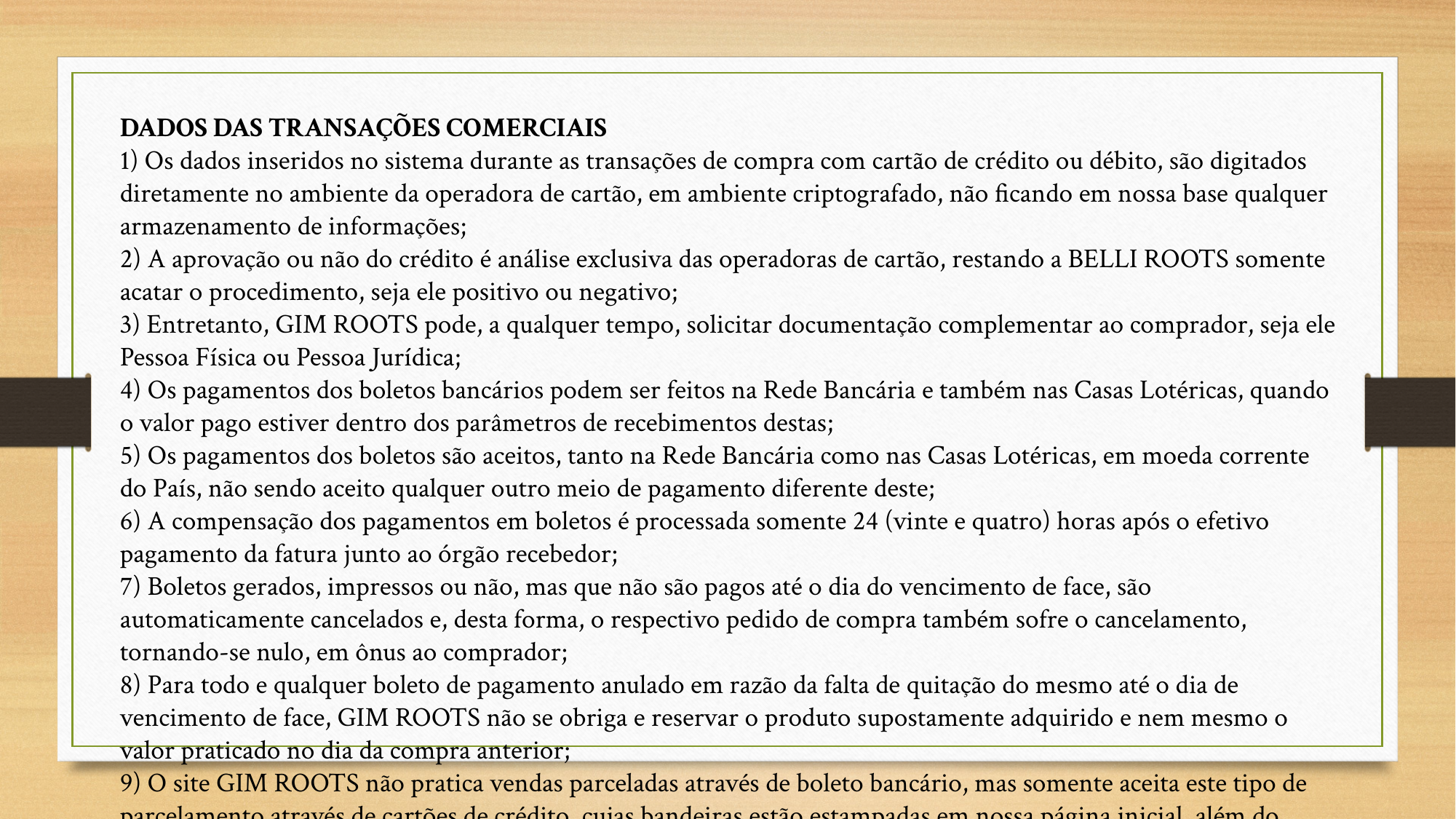

DADOS DAS TRANSAÇÕES COMERCIAIS
1) Os dados inseridos no sistema durante as transações de compra com cartão de crédito ou débito, são digitados diretamente no ambiente da operadora de cartão, em ambiente criptografado, não ficando em nossa base qualquer armazenamento de informações;
2) A aprovação ou não do crédito é análise exclusiva das operadoras de cartão, restando a BELLI ROOTS somente acatar o procedimento, seja ele positivo ou negativo;
3) Entretanto, GIM ROOTS pode, a qualquer tempo, solicitar documentação complementar ao comprador, seja ele Pessoa Física ou Pessoa Jurídica;
4) Os pagamentos dos boletos bancários podem ser feitos na Rede Bancária e também nas Casas Lotéricas, quando o valor pago estiver dentro dos parâmetros de recebimentos destas;
5) Os pagamentos dos boletos são aceitos, tanto na Rede Bancária como nas Casas Lotéricas, em moeda corrente do País, não sendo aceito qualquer outro meio de pagamento diferente deste;
6) A compensação dos pagamentos em boletos é processada somente 24 (vinte e quatro) horas após o efetivo pagamento da fatura junto ao órgão recebedor;
7) Boletos gerados, impressos ou não, mas que não são pagos até o dia do vencimento de face, são automaticamente cancelados e, desta forma, o respectivo pedido de compra também sofre o cancelamento, tornando-se nulo, em ônus ao comprador;
8) Para todo e qualquer boleto de pagamento anulado em razão da falta de quitação do mesmo até o dia de vencimento de face, GIM ROOTS não se obriga e reservar o produto supostamente adquirido e nem mesmo o valor praticado no dia da compra anterior;
9) O site GIM ROOTS não pratica vendas parceladas através de boleto bancário, mas somente aceita este tipo de parcelamento através de cartões de crédito, cujas bandeiras estão estampadas em nossa página inicial, além do número de parcelas e demais condições de venda;
10) Qualquer dúvida quanto a este ou outro assunto, disponibilizamos o e-mail  gimroots@Hotmail.com  para esclarecimentos.